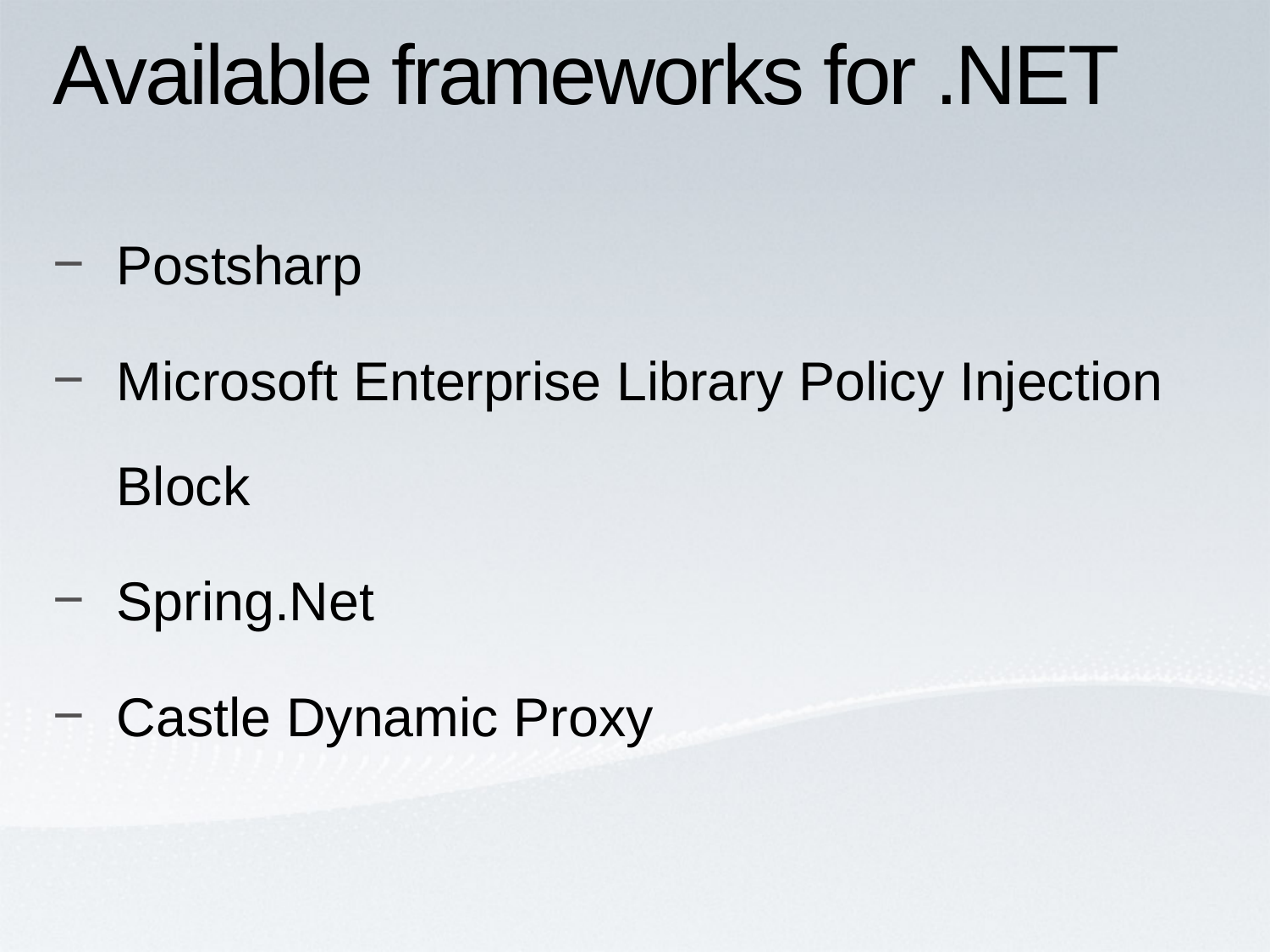

# Available frameworks for .NET
Postsharp
Microsoft Enterprise Library Policy Injection Block
Spring.Net
Castle Dynamic Proxy